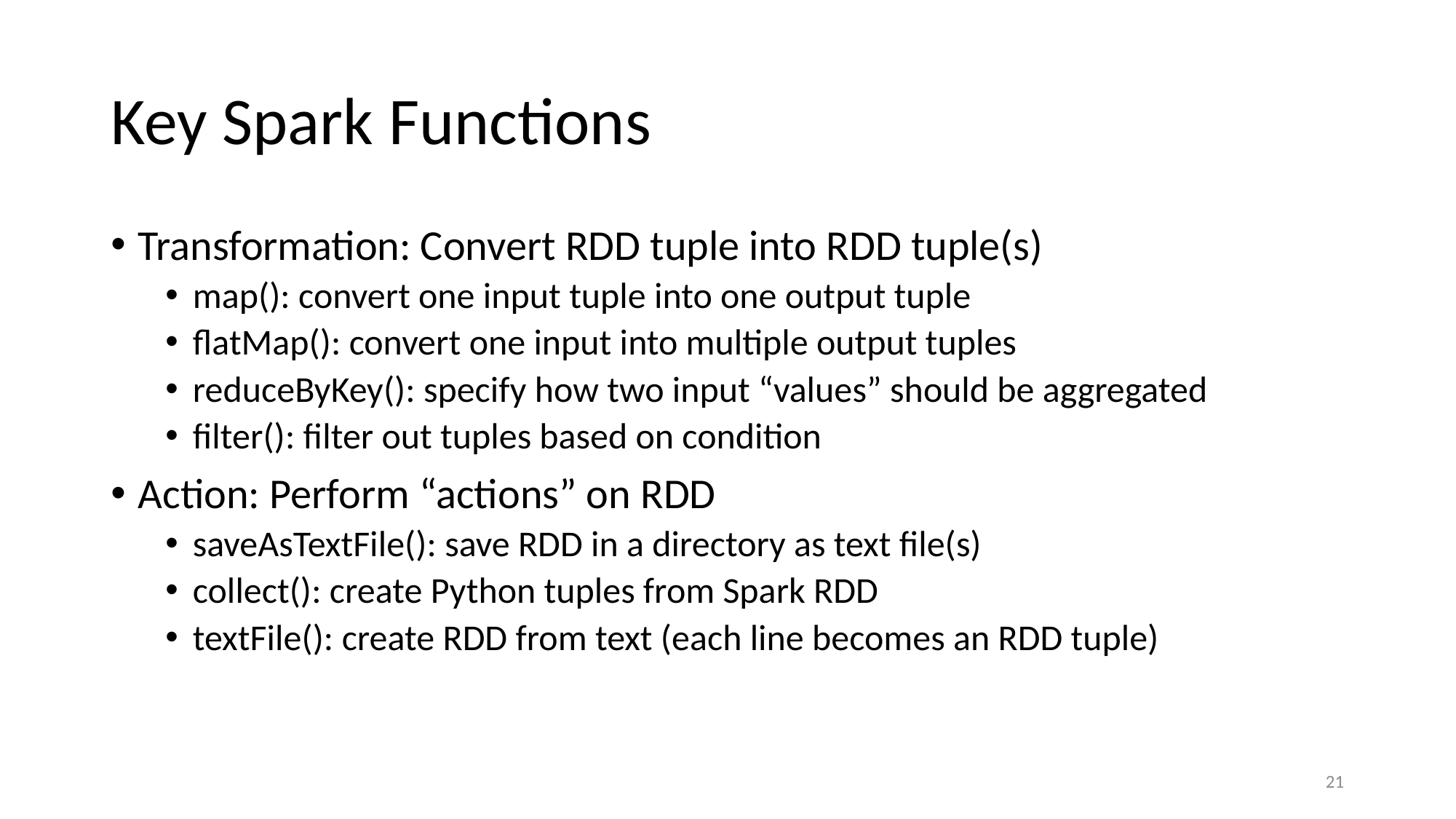

# Key Spark Functions
Transformation: Convert RDD tuple into RDD tuple(s)
map(): convert one input tuple into one output tuple
flatMap(): convert one input into multiple output tuples
reduceByKey(): specify how two input “values” should be aggregated
filter(): filter out tuples based on condition
Action: Perform “actions” on RDD
saveAsTextFile(): save RDD in a directory as text file(s)
collect(): create Python tuples from Spark RDD
textFile(): create RDD from text (each line becomes an RDD tuple)

21